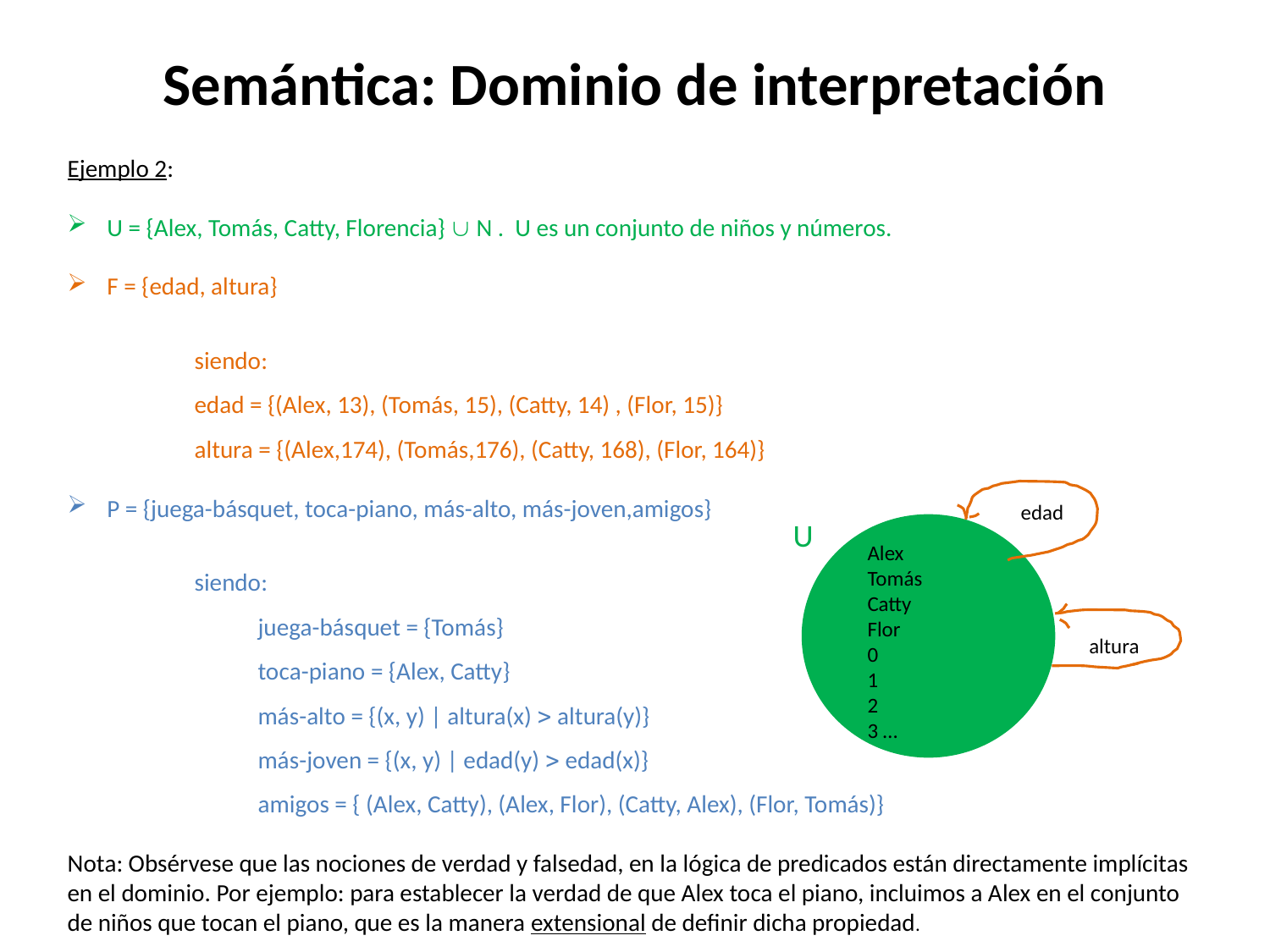

# Semántica: Dominio de interpretación
Ejemplo 2:

U = {Alex, Tomás, Catty, Florencia} ∪ N .  U es un conjunto de niños y números.

F = {edad, altura}

	siendo:
	edad = {(Alex, 13), (Tomás, 15), (Catty, 14) , (Flor, 15)}
	altura = {(Alex,174), (Tomás,176), (Catty, 168), (Flor, 164)}

P = {juega-básquet, toca-piano, más-alto, más-joven,amigos}

	siendo:
	juega-básquet = {Tomás}
	toca-piano = {Alex, Catty}
	más-alto = {(x, y) | altura(x) > altura(y)}
	más-joven = {(x, y) | edad(y) > edad(x)}
	amigos = { (Alex, Catty), (Alex, Flor), (Catty, Alex), (Flor, Tomás)}

Nota: Obsérvese que las nociones de verdad y falsedad, en la lógica de predicados están directamente implícitas en el dominio. Por ejemplo: para establecer la verdad de que Alex toca el piano, incluimos a Alex en el conjunto de niños que tocan el piano, que es la manera extensional de definir dicha propiedad.

edad

U

Alex
Tomás
Catty
Flor
0
1
2
3 …

altura